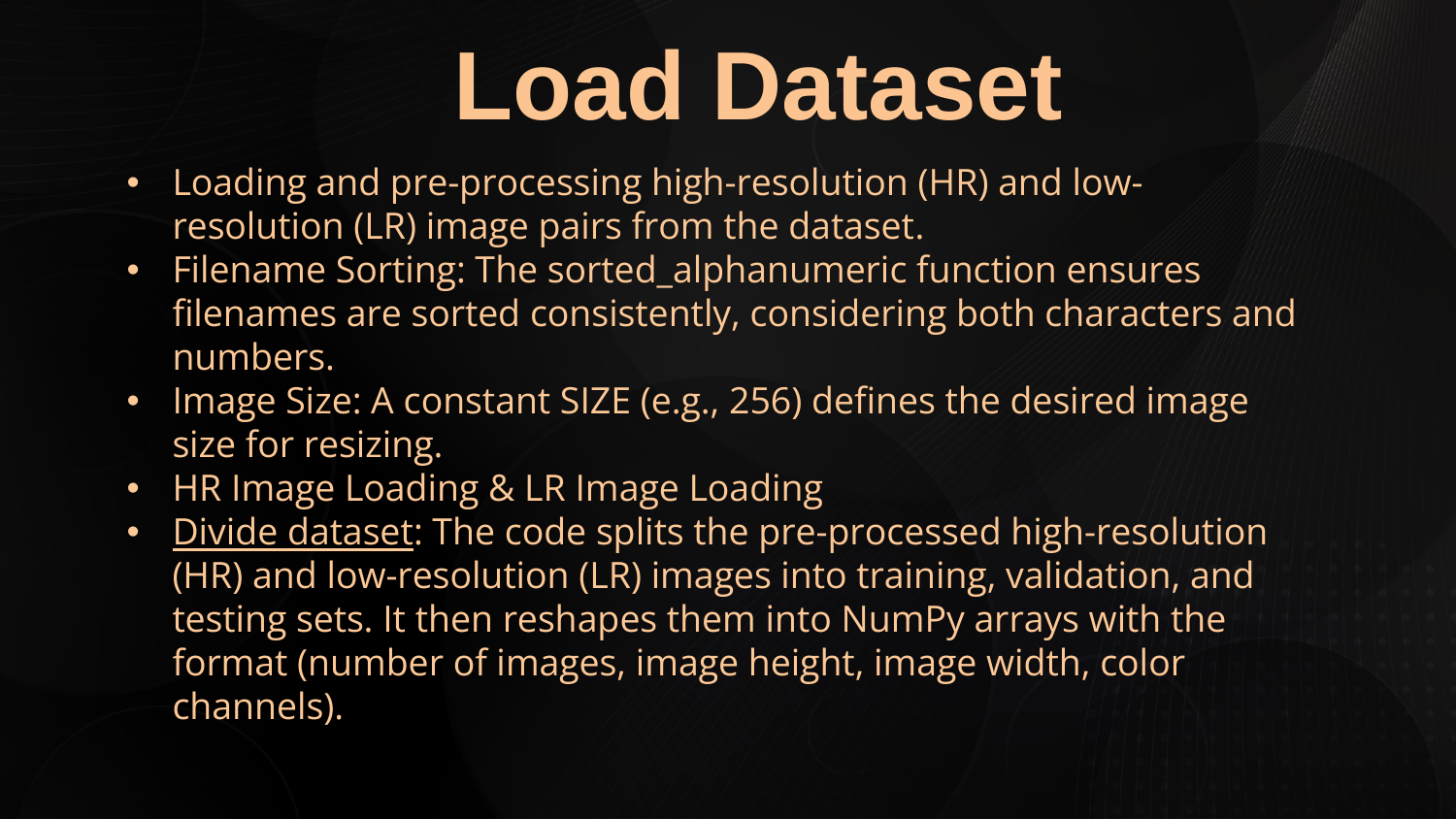

Load Dataset
Loading and pre-processing high-resolution (HR) and low-resolution (LR) image pairs from the dataset.
Filename Sorting: The sorted_alphanumeric function ensures filenames are sorted consistently, considering both characters and numbers.
Image Size: A constant SIZE (e.g., 256) defines the desired image size for resizing.
HR Image Loading & LR Image Loading
Divide dataset: The code splits the pre-processed high-resolution (HR) and low-resolution (LR) images into training, validation, and testing sets. It then reshapes them into NumPy arrays with the format (number of images, image height, image width, color channels).